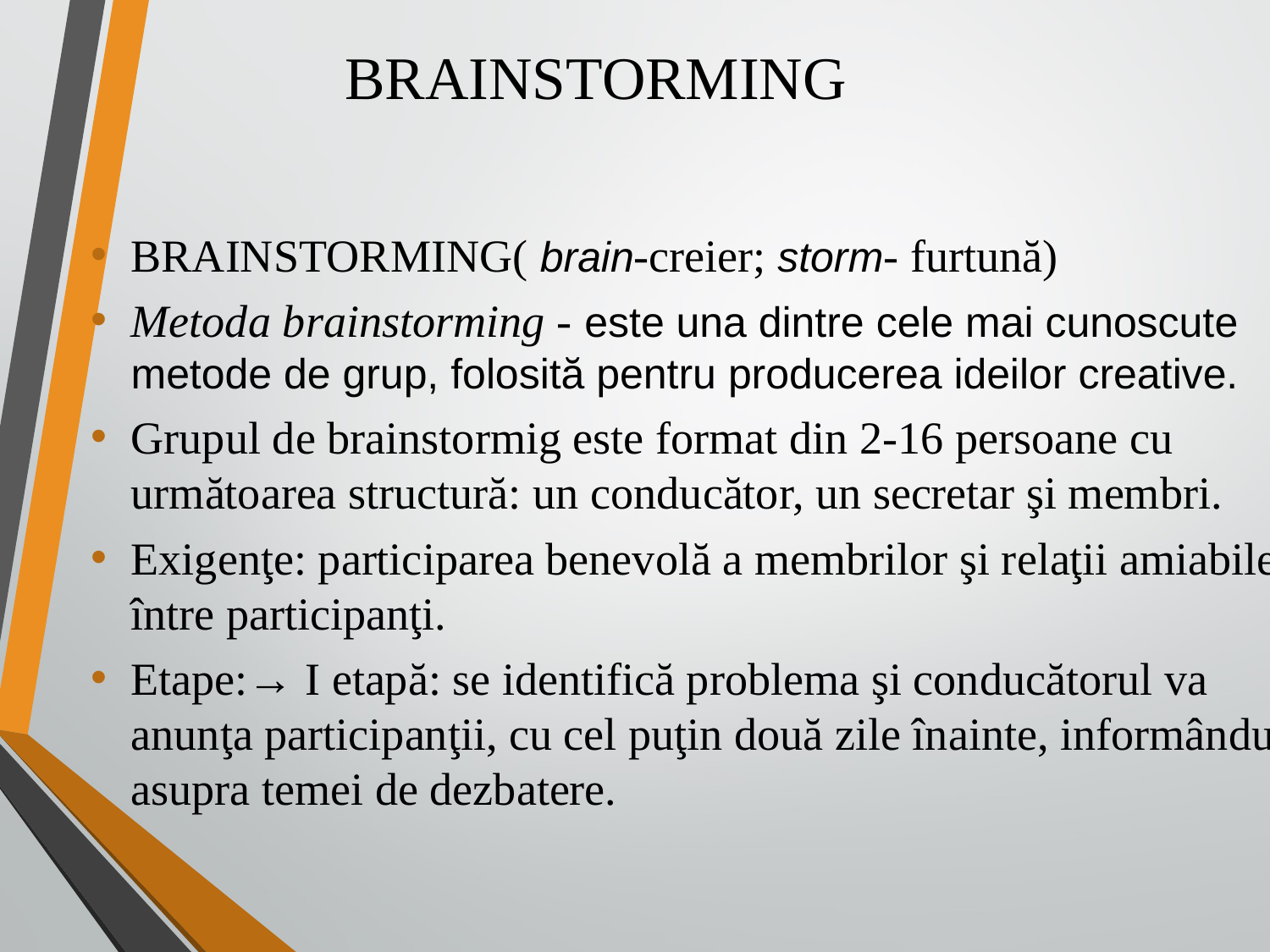

BRAINSTORMING
BRAINSTORMING( brain-creier; storm- furtună)
Metoda brainstorming - este una dintre cele mai cunoscute metode de grup, folosită pentru producerea ideilor creative.
Grupul de brainstormig este format din 2-16 persoane cu următoarea structură: un conducător, un secretar şi membri.
Exigenţe: participarea benevolă a membrilor şi relaţii amiabile între participanţi.
Etape:→ I etapă: se identifică problema şi conducătorul va anunţa participanţii, cu cel puţin două zile înainte, informându-i asupra temei de dezbatere.